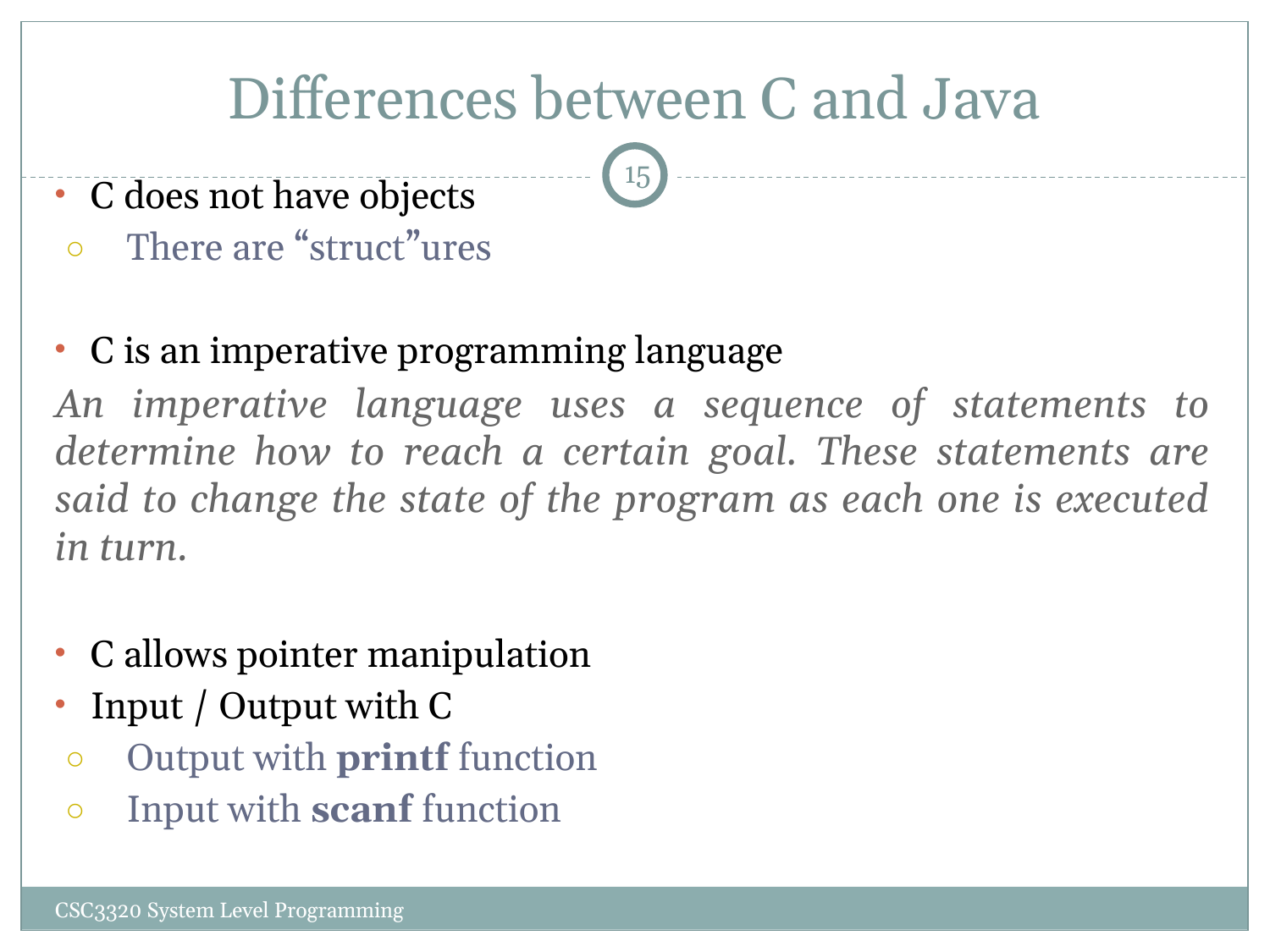

# Differences between C and Java
15
C does not have objects
There are “struct”ures

C is an imperative programming language
An imperative language uses a sequence of statements to determine how to reach a certain goal. These statements are said to change the state of the program as each one is executed in turn.

C allows pointer manipulation
Input / Output with C
Output with printf function
Input with scanf function
CSC3320 System Level Programming